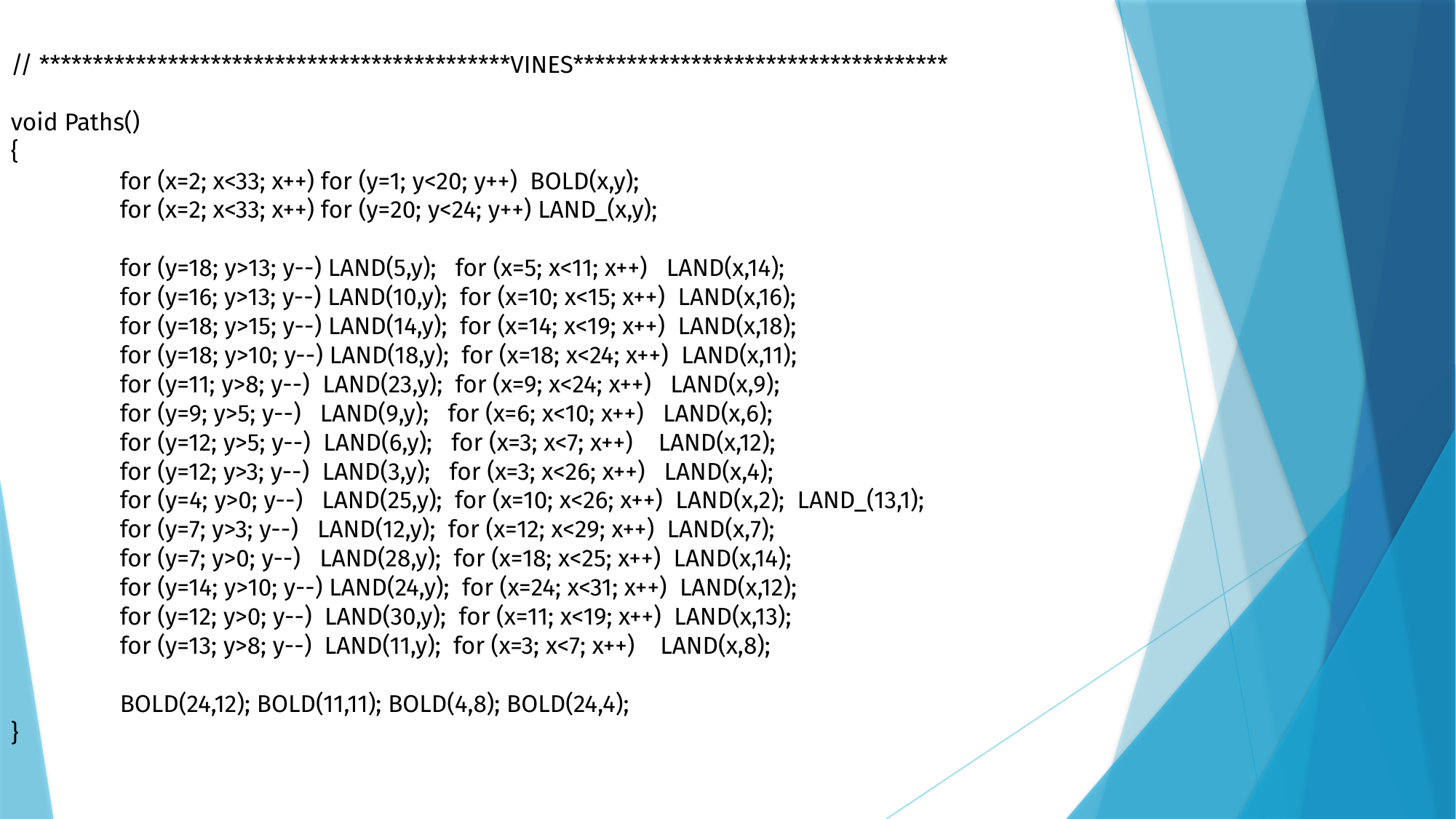

// ********************************************VINES***********************************

void Paths()
{
	for (x=2; x<33; x++) for (y=1; y<20; y++)  BOLD(x,y);
	for (x=2; x<33; x++) for (y=20; y<24; y++) LAND_(x,y);

	for (y=18; y>13; y--) LAND(5,y);   for (x=5; x<11; x++)   LAND(x,14);
	for (y=16; y>13; y--) LAND(10,y);  for (x=10; x<15; x++)  LAND(x,16);
	for (y=18; y>15; y--) LAND(14,y);  for (x=14; x<19; x++)  LAND(x,18);
	for (y=18; y>10; y--) LAND(18,y);  for (x=18; x<24; x++)  LAND(x,11);
	for (y=11; y>8; y--)  LAND(23,y);  for (x=9; x<24; x++)   LAND(x,9);
	for (y=9; y>5; y--)   LAND(9,y);   for (x=6; x<10; x++)   LAND(x,6);
	for (y=12; y>5; y--)  LAND(6,y);   for (x=3; x<7; x++)    LAND(x,12);
	for (y=12; y>3; y--)  LAND(3,y);   for (x=3; x<26; x++)   LAND(x,4);
	for (y=4; y>0; y--)   LAND(25,y);  for (x=10; x<26; x++)  LAND(x,2);  LAND_(13,1);
	for (y=7; y>3; y--)   LAND(12,y);  for (x=12; x<29; x++)  LAND(x,7);
	for (y=7; y>0; y--)   LAND(28,y);  for (x=18; x<25; x++)  LAND(x,14);
	for (y=14; y>10; y--) LAND(24,y);  for (x=24; x<31; x++)  LAND(x,12);
	for (y=12; y>0; y--)  LAND(30,y);  for (x=11; x<19; x++)  LAND(x,13);
	for (y=13; y>8; y--)  LAND(11,y);  for (x=3; x<7; x++)    LAND(x,8);

	BOLD(24,12); BOLD(11,11); BOLD(4,8); BOLD(24,4);
}